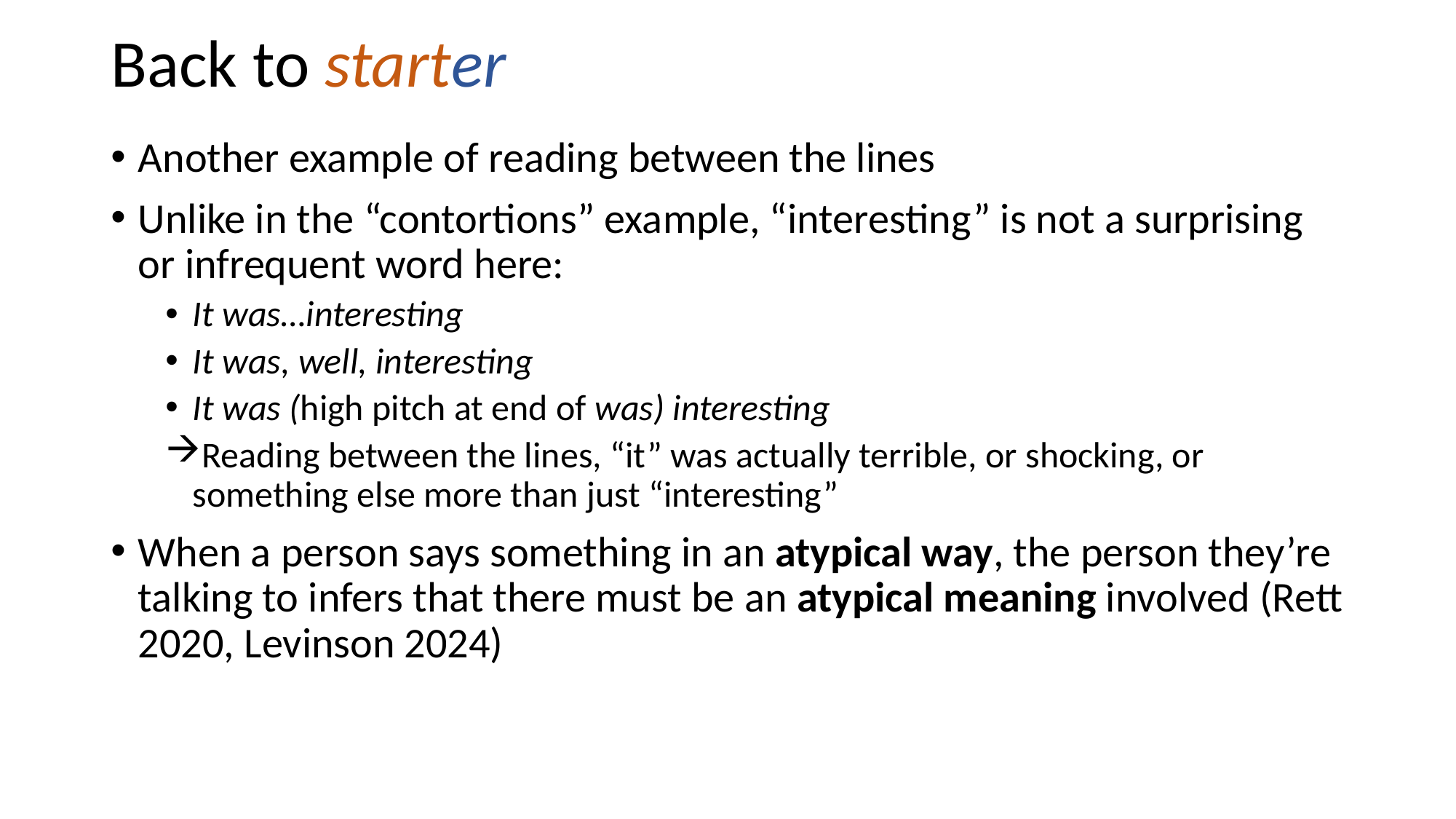

# Back to starter
Another example of reading between the lines
Unlike in the “contortions” example, “interesting” is not a surprising or infrequent word here:
It was…interesting
It was, well, interesting
It was (high pitch at end of was) interesting
Reading between the lines, “it” was actually terrible, or shocking, or something else more than just “interesting”
When a person says something in an atypical way, the person they’re talking to infers that there must be an atypical meaning involved (Rett 2020, Levinson 2024)